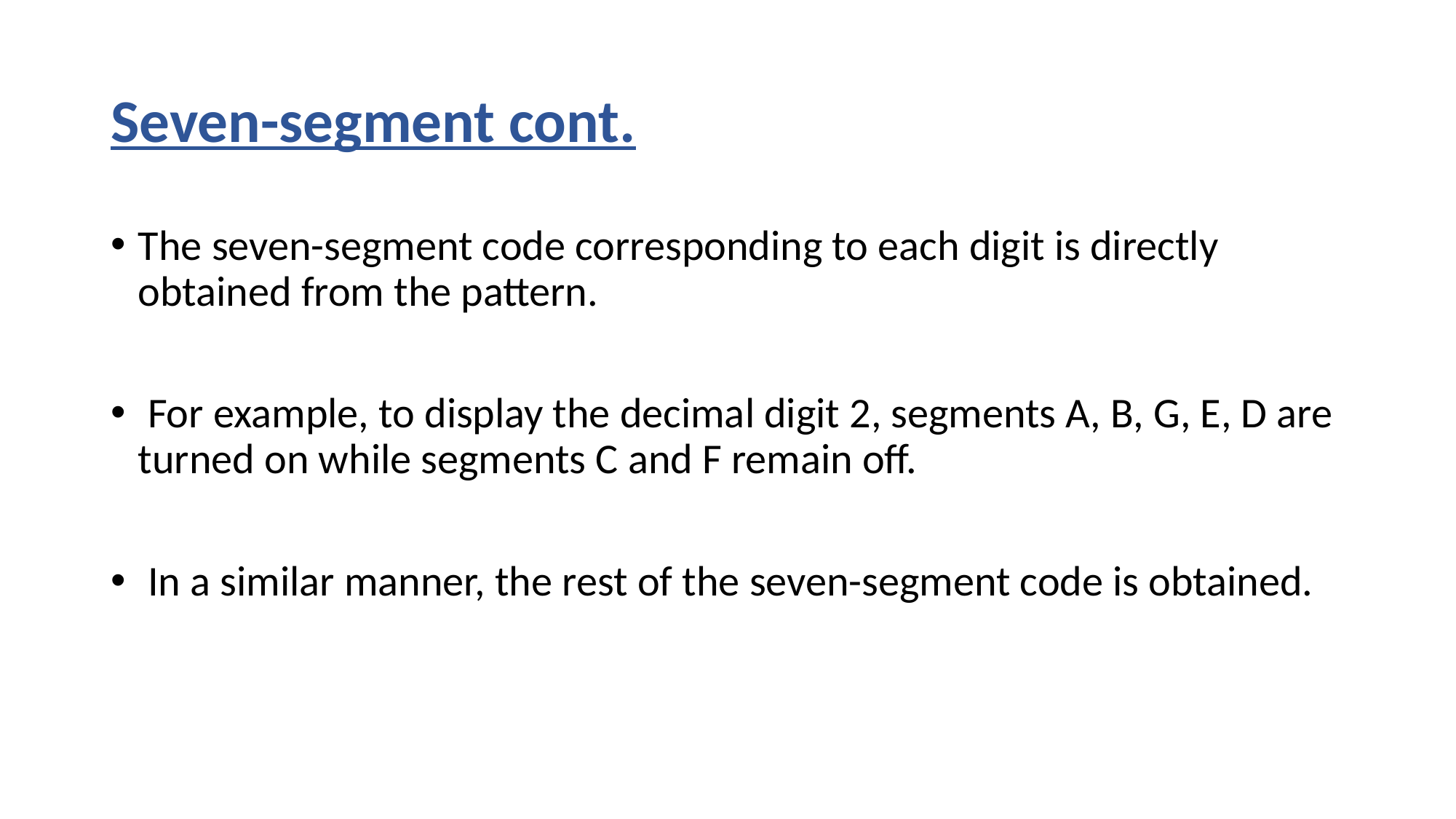

# Seven-segment cont.
The seven-segment code corresponding to each digit is directly obtained from the pattern.

 For example, to display the decimal digit 2, segments A, B, G, E, D are turned on while segments C and F remain off.

 In a similar manner, the rest of the seven-segment code is obtained.